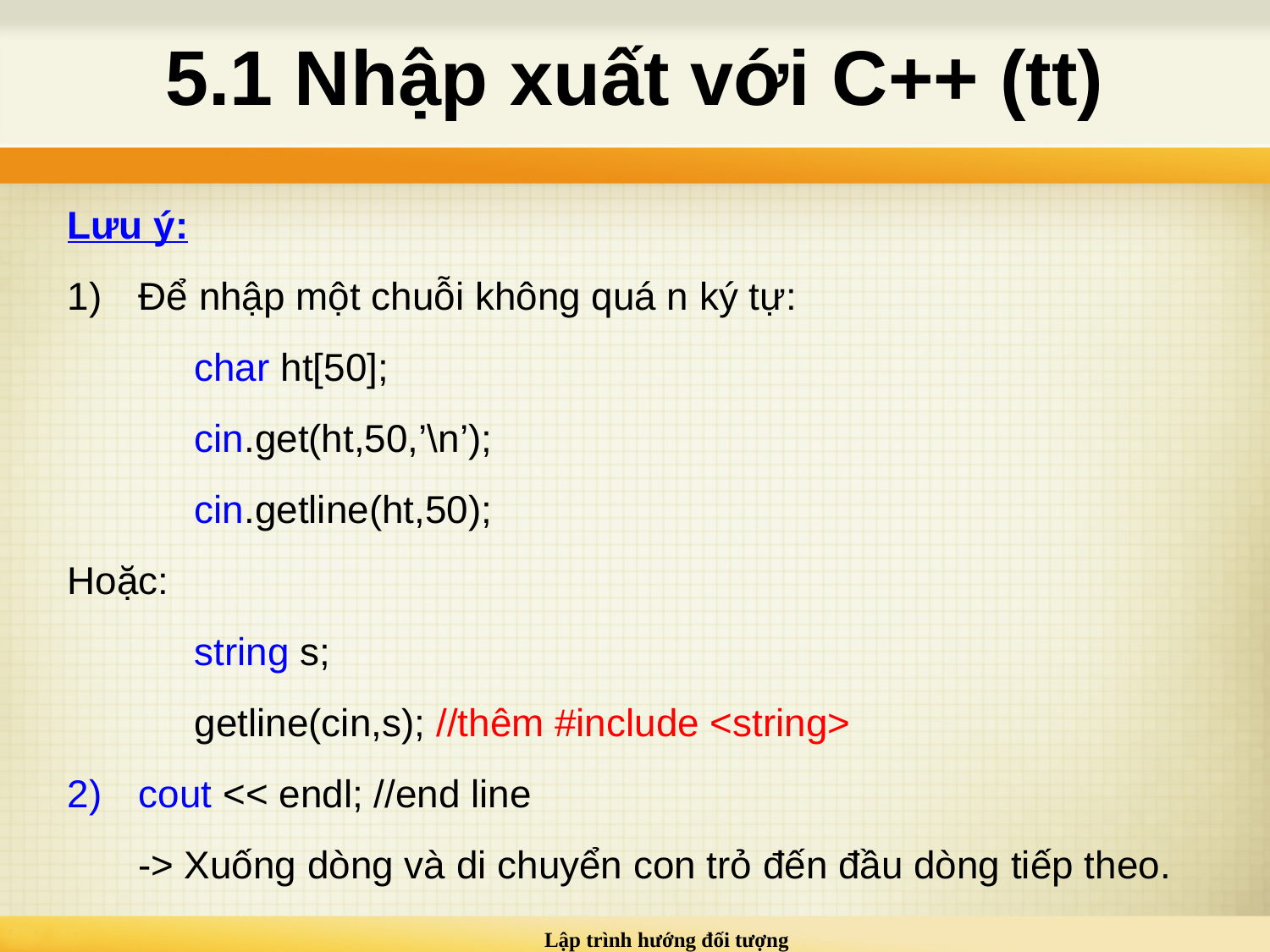

# 5.1 Nhập xuất với C++ (tt)
Lưu ý:
Để nhập một chuỗi không quá n ký tự:
	char ht[50];
	cin.get(ht,50,’\n’);
	cin.getline(ht,50);
Hoặc:
	string s;
	getline(cin,s); //thêm #include <string>
cout << endl; //end line
-> Xuống dòng và di chuyển con trỏ đến đầu dòng tiếp theo.

Lập trình hướng đối tượng
21